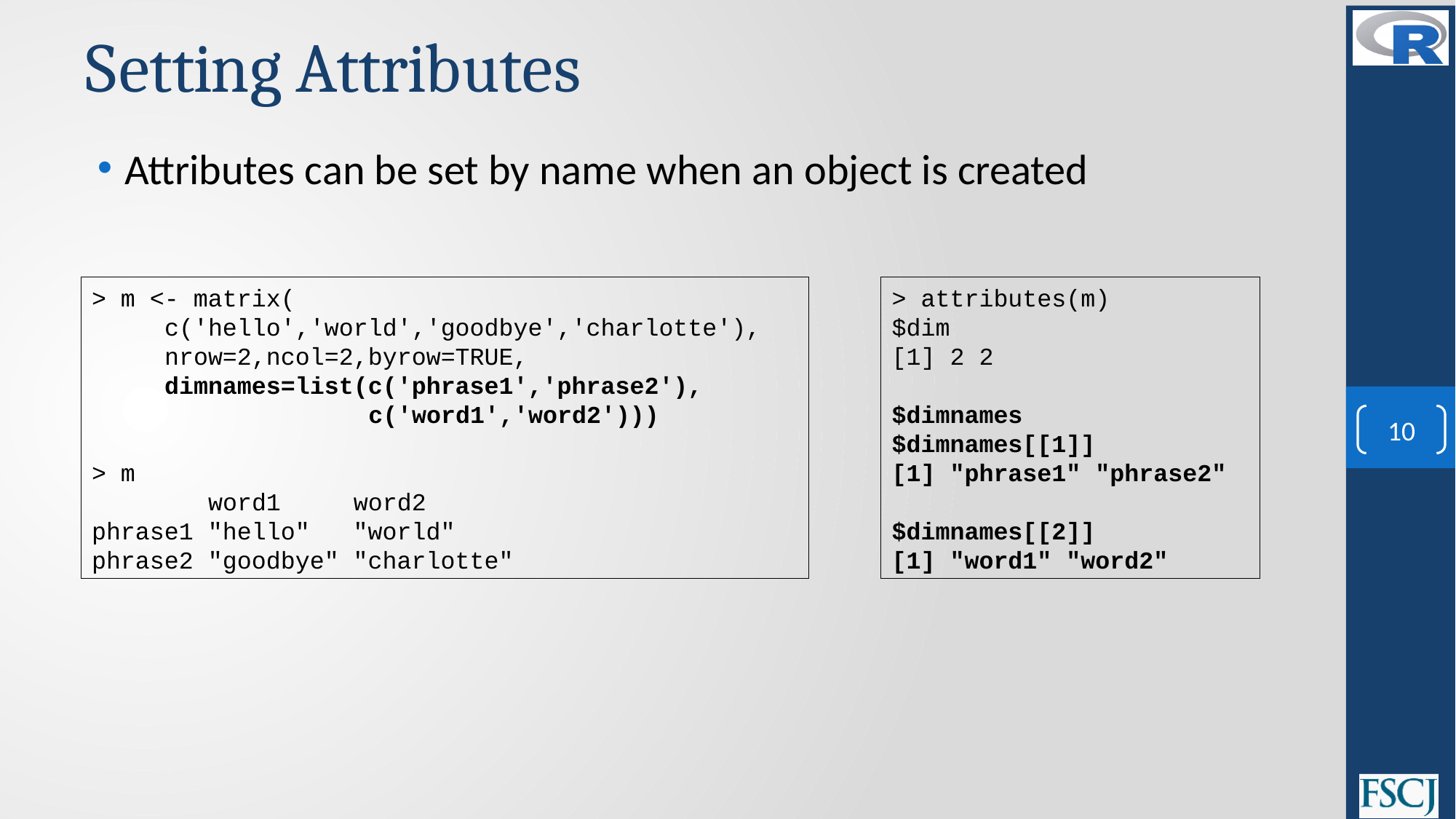

# Setting Attributes
Attributes can be set by name when an object is created

> attributes(m)
$dim
[1] 2 2

$dimnames
$dimnames[[1]]
[1] "phrase1" "phrase2"

$dimnames[[2]]
[1] "word1" "word2"
> m <- matrix(
     c('hello','world','goodbye','charlotte'),
     nrow=2,ncol=2,byrow=TRUE,
     dimnames=list(c('phrase1','phrase2'),
                   c('word1','word2')))

> m
        word1     word2
phrase1 "hello"   "world"
phrase2 "goodbye" "charlotte"
10